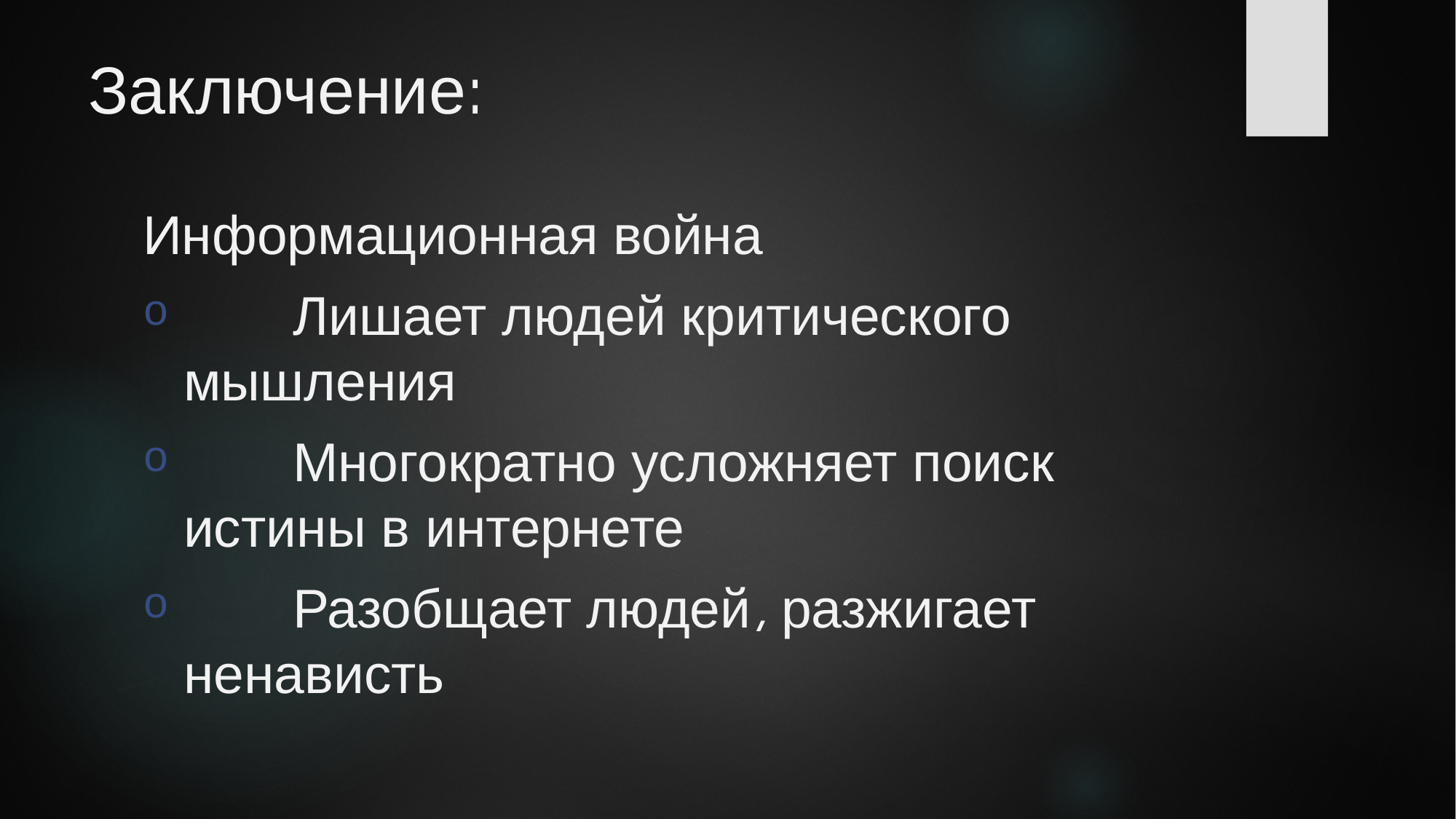

# Заключение:
Информационная война
	Лишает людей критического мышления
	Многократно усложняет поиск истины в интернете
	Разобщает людей, разжигает ненависть